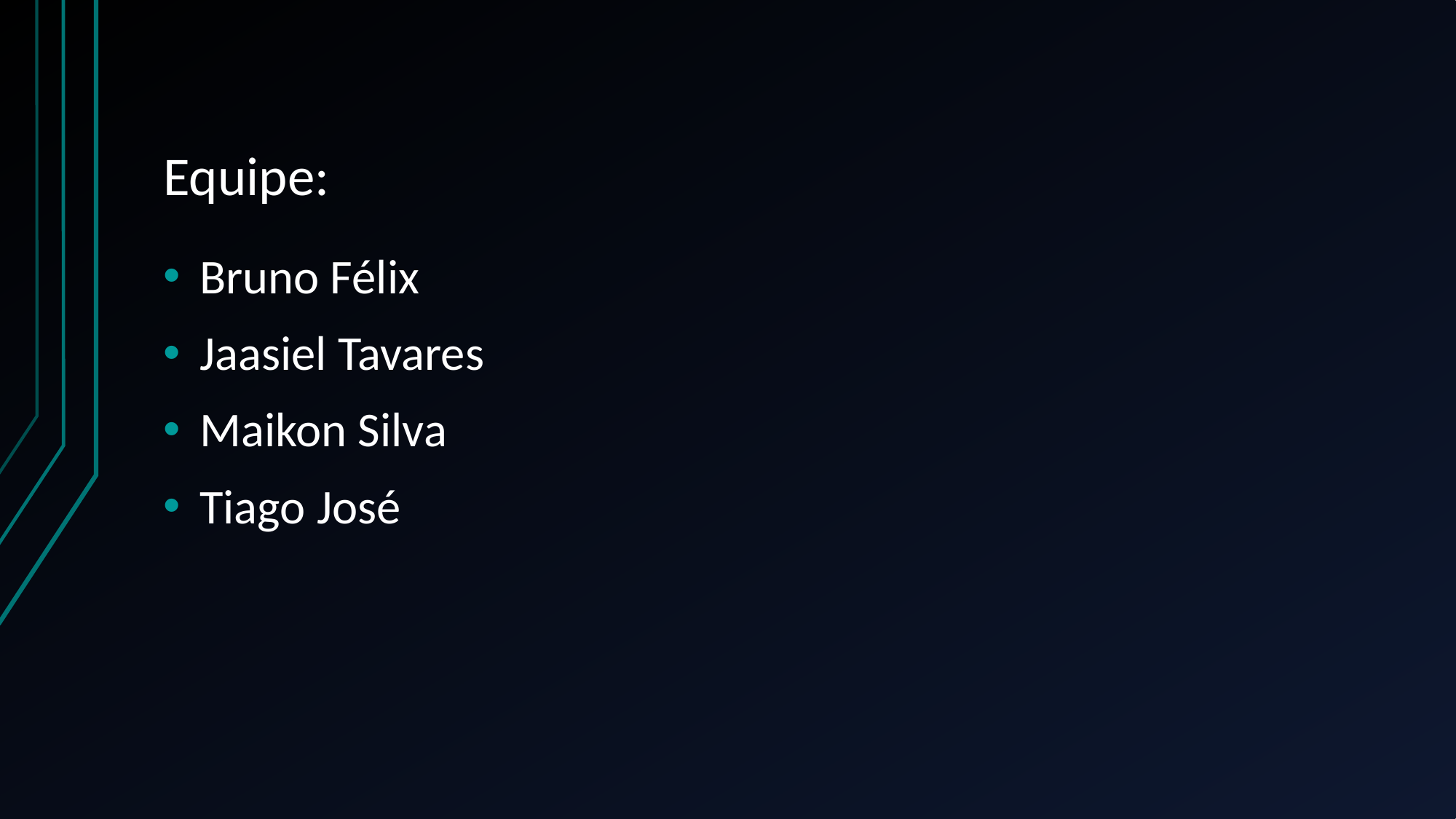

Equipe:
Bruno Félix
Jaasiel Tavares
Maikon Silva
Tiago José